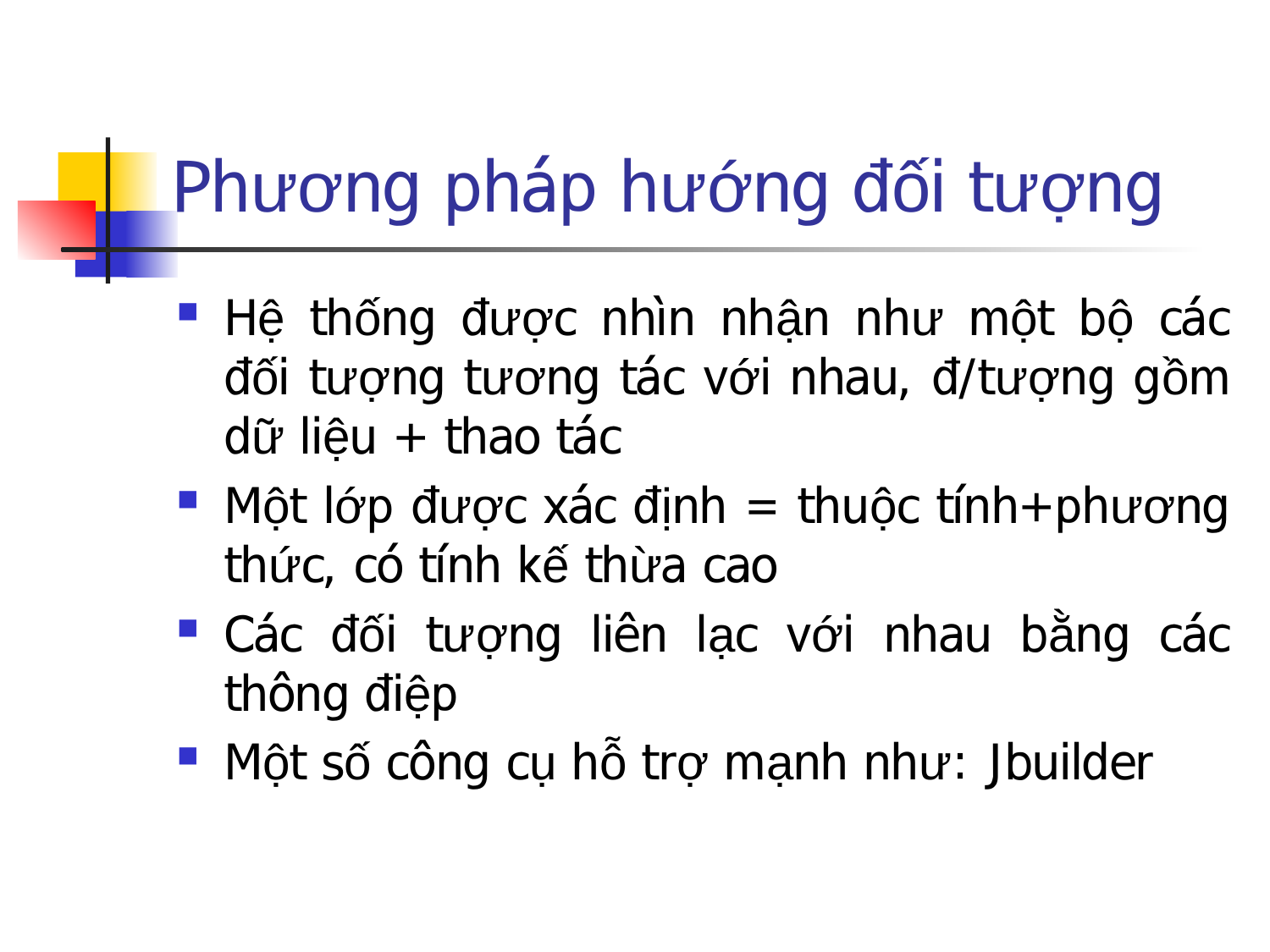

# Phương pháp hướng đối tượng
Hệ thống được nhìn nhận như một bộ các đối tượng tương tác với nhau, đ/tượng gồm dữ liệu + thao tác
Một lớp được xác định = thuộc tính+phương thức, có tính kế thừa cao
Các đối tượng liên lạc với nhau bằng các thông điệp
Một số công cụ hỗ trợ mạnh như: Jbuilder